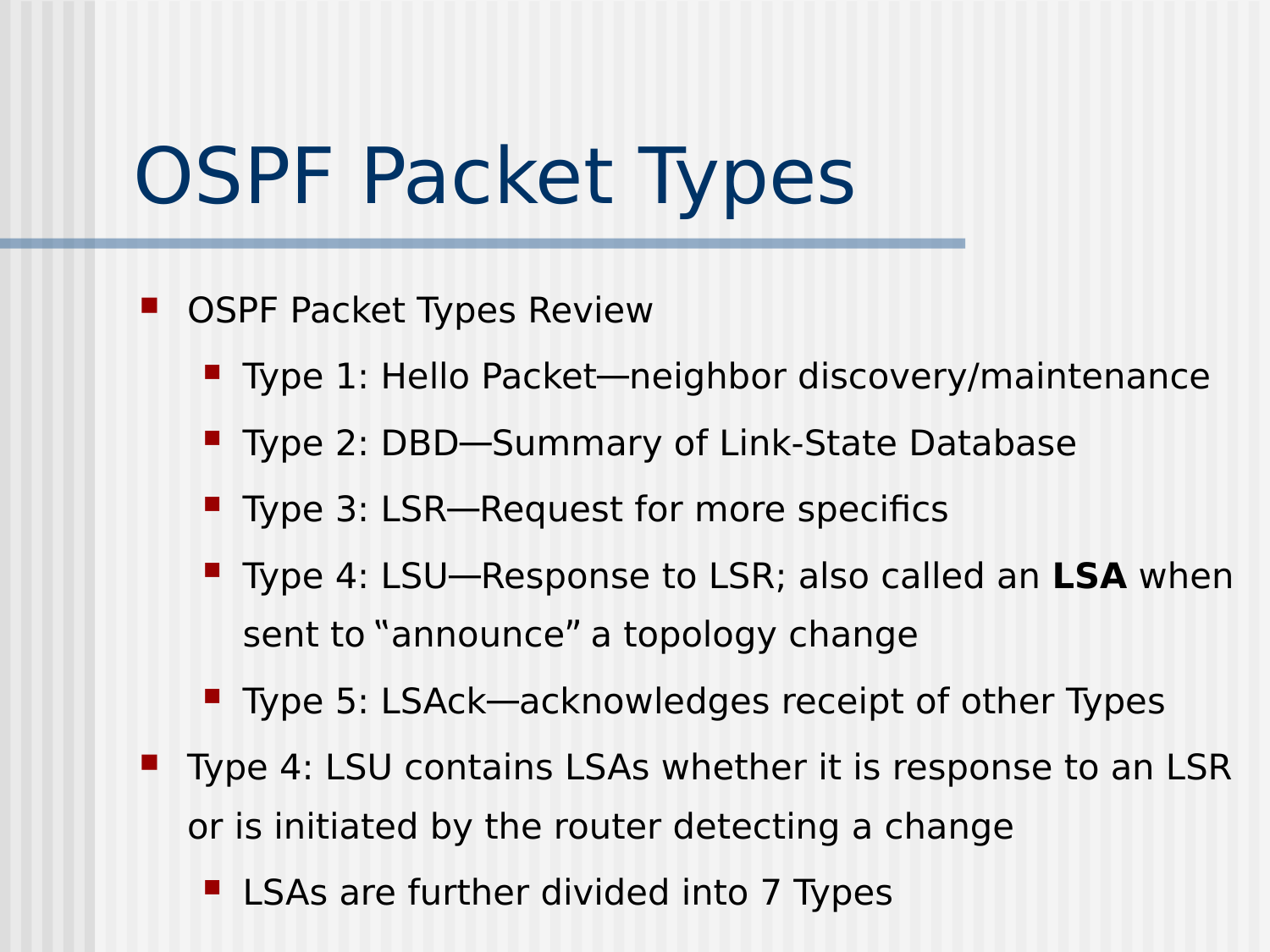

# OSPF Packet Types
OSPF Packet Types Review
Type 1: Hello Packet—neighbor discovery/maintenance
Type 2: DBD—Summary of Link-State Database
Type 3: LSR—Request for more specifics
Type 4: LSU—Response to LSR; also called an LSA when sent to “announce” a topology change
Type 5: LSAck—acknowledges receipt of other Types
Type 4: LSU contains LSAs whether it is response to an LSR or is initiated by the router detecting a change
LSAs are further divided into 7 Types